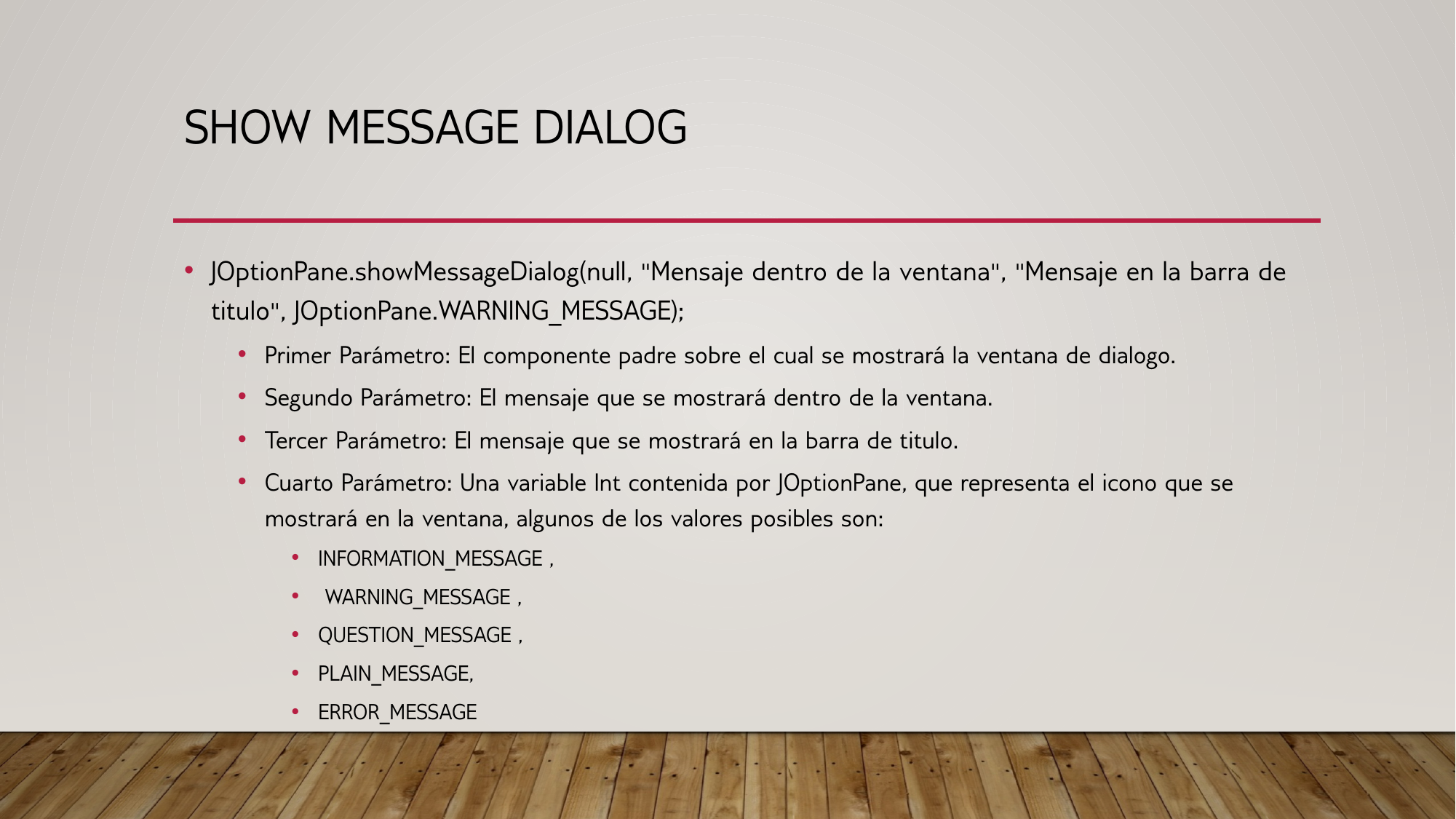

# Show Message Dialog
JOptionPane.showMessageDialog(null, "Mensaje dentro de la ventana", "Mensaje en la barra de titulo", JOptionPane.WARNING_MESSAGE);
Primer Parámetro: El componente padre sobre el cual se mostrará la ventana de dialogo.
Segundo Parámetro: El mensaje que se mostrará dentro de la ventana.
Tercer Parámetro: El mensaje que se mostrará en la barra de titulo.
Cuarto Parámetro: Una variable Int contenida por JOptionPane, que representa el icono que se mostrará en la ventana, algunos de los valores posibles son:
INFORMATION_MESSAGE ,
 WARNING_MESSAGE ,
QUESTION_MESSAGE ,
PLAIN_MESSAGE,
ERROR_MESSAGE